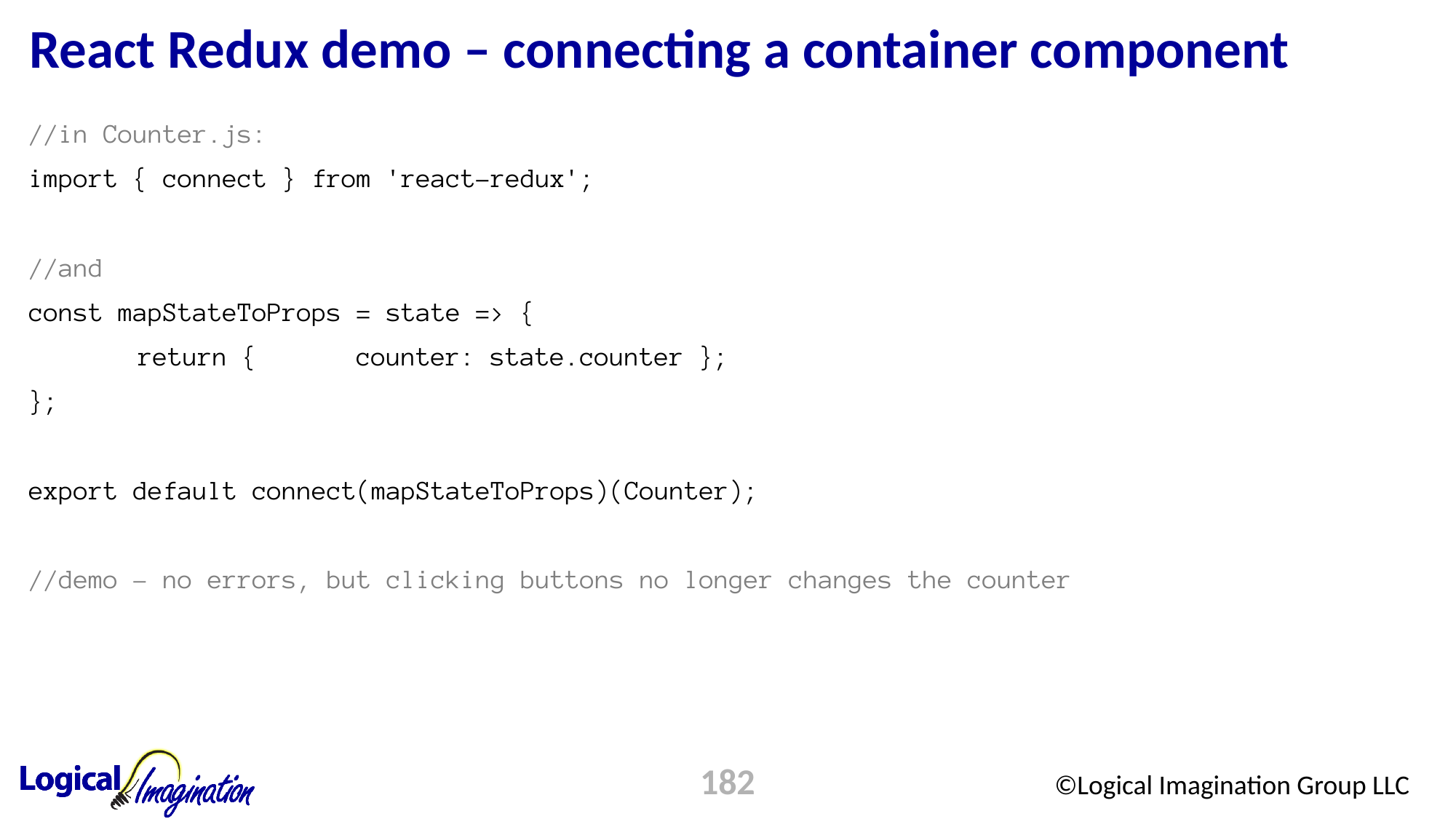

# React Redux demo – connecting a container component
//in Counter.js:
import { connect } from 'react-redux';

//and
const mapStateToProps = state => {
	return { 	counter: state.counter };
};

export default connect(mapStateToProps)(Counter);

//demo – no errors, but clicking buttons no longer changes the counter

182